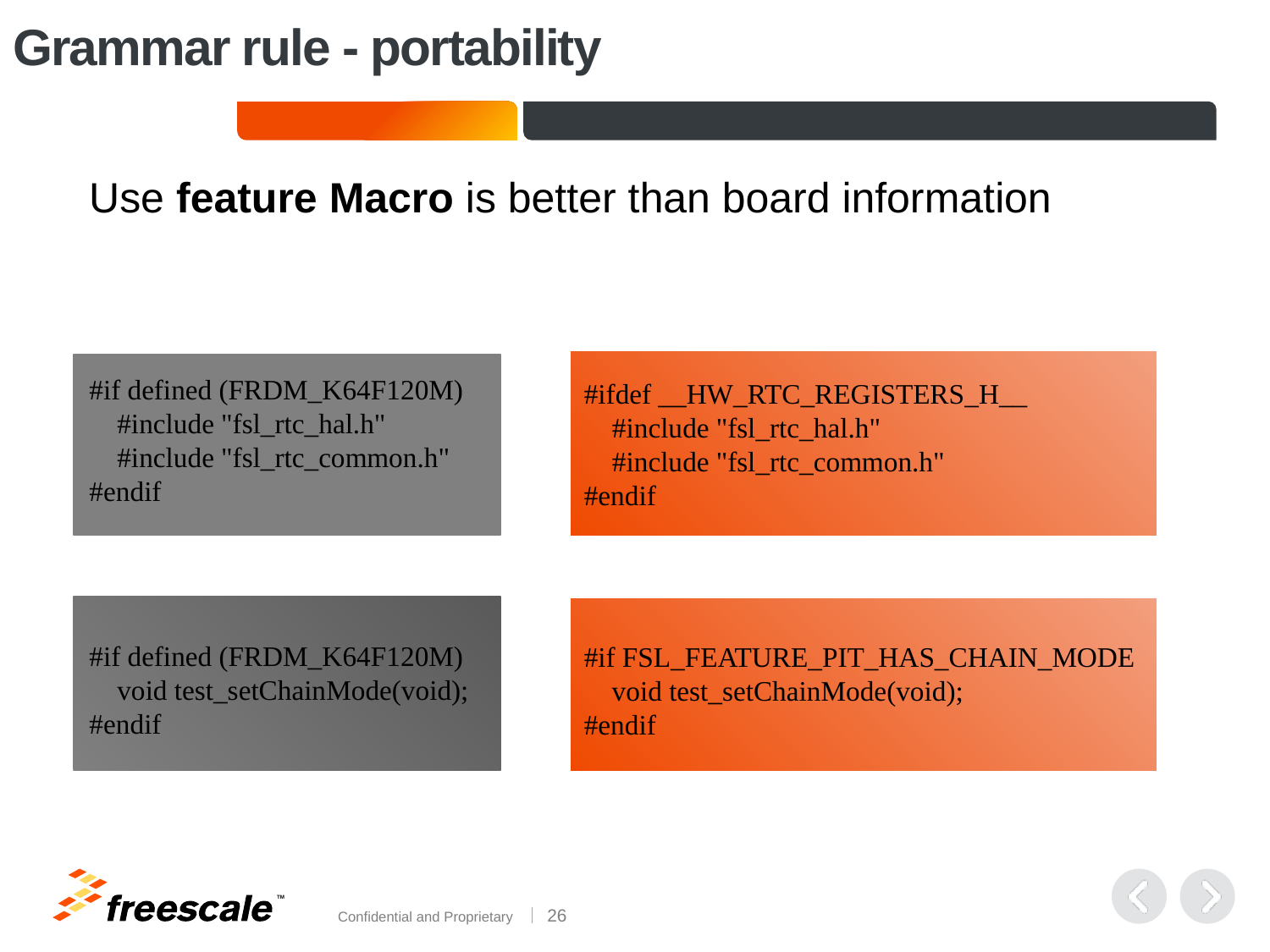

# Grammar rule - portability
Use feature Macro is better than board information

#if defined (FRDM_K64F120M)
    #include "fsl_rtc_hal.h"
    #include "fsl_rtc_common.h"
#endif
#ifdef __HW_RTC_REGISTERS_H__
    #include "fsl_rtc_hal.h"
    #include "fsl_rtc_common.h"
#endif

#if defined (FRDM_K64F120M)
    void test_setChainMode(void);
#endif

#if FSL_FEATURE_PIT_HAS_CHAIN_MODE
    void test_setChainMode(void);
#endif